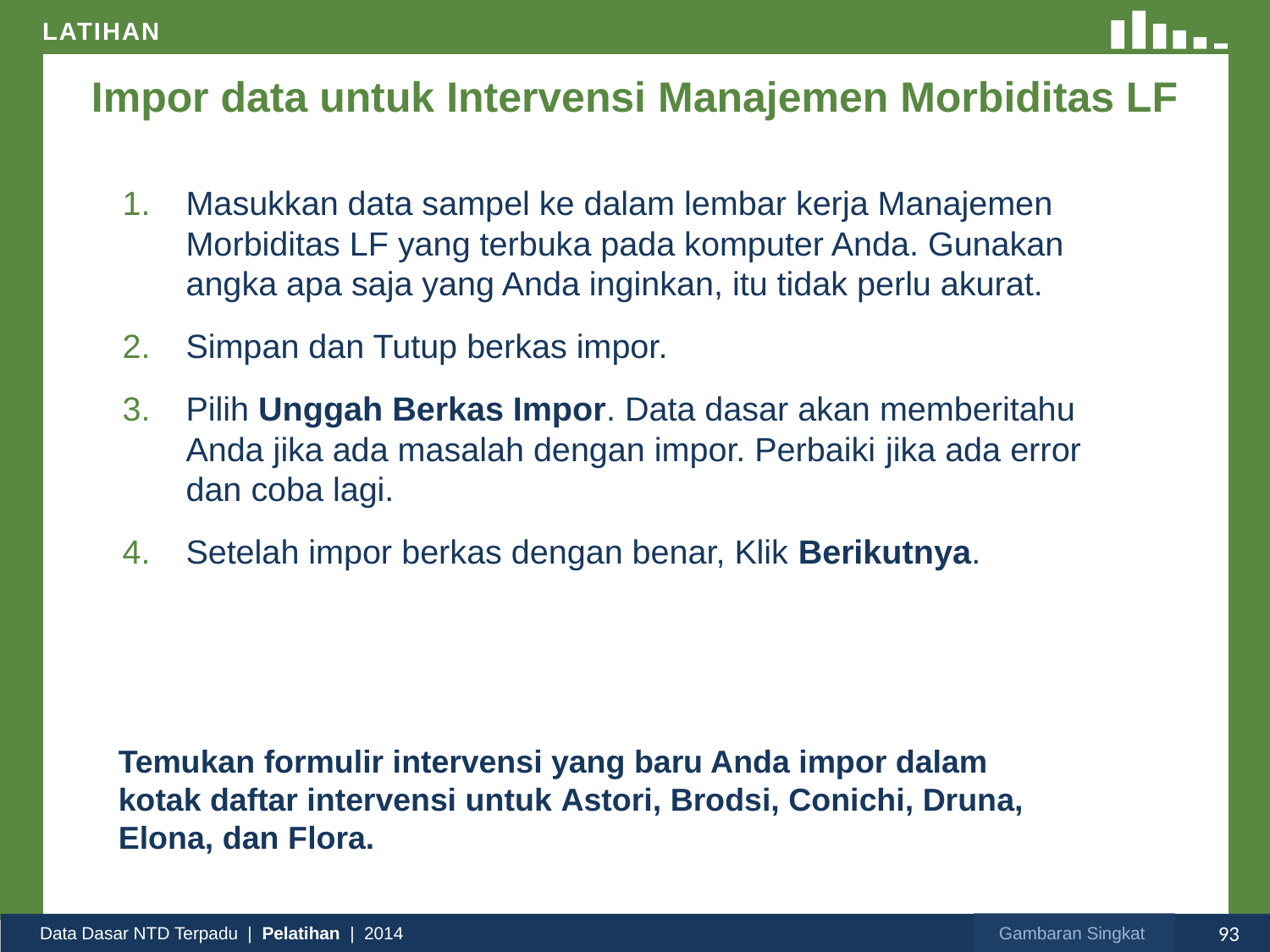

# Impor data untuk Intervensi Manajemen Morbiditas LF
Masukkan data sampel ke dalam lembar kerja Manajemen Morbiditas LF yang terbuka pada komputer Anda. Gunakan angka apa saja yang Anda inginkan, itu tidak perlu akurat.
Simpan dan Tutup berkas impor.
Pilih Unggah Berkas Impor. Data dasar akan memberitahu Anda jika ada masalah dengan impor. Perbaiki jika ada error dan coba lagi.
Setelah impor berkas dengan benar, Klik Berikutnya.

Temukan formulir intervensi yang baru Anda impor dalam kotak daftar intervensi untuk Astori, Brodsi, Conichi, Druna, Elona, dan Flora.